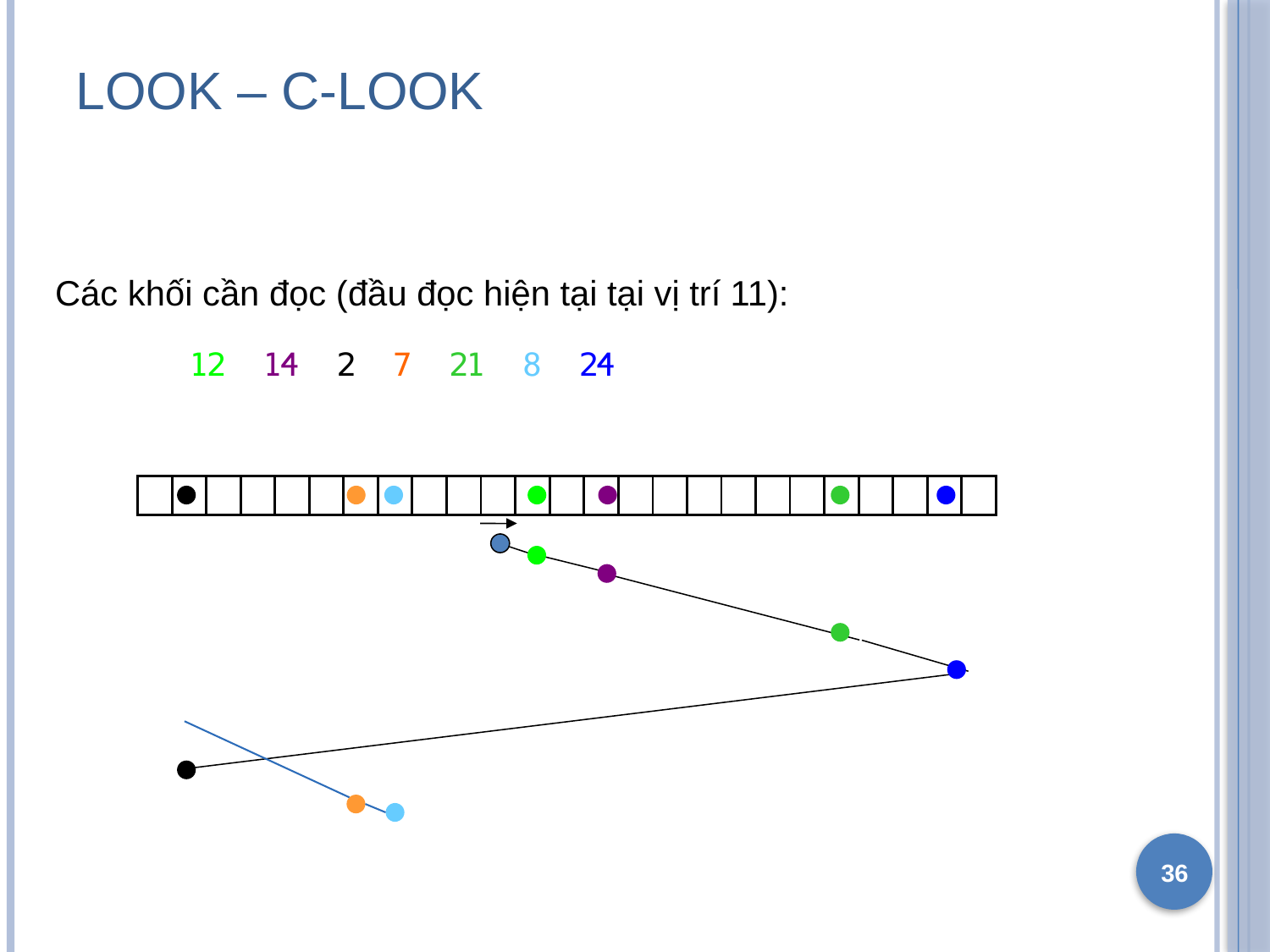

# LOOK – C-LOOK
Các khối cần đọc (đầu đọc hiện tại tại vị trí 11):
12
14
2
7
21
8
24
|  |  |  |  |  |  |  |  |  |  |  |  |  |  |  |  |  |  |  |  |  |  |  |  |  |
| --- | --- | --- | --- | --- | --- | --- | --- | --- | --- | --- | --- | --- | --- | --- | --- | --- | --- | --- | --- | --- | --- | --- | --- | --- |

36